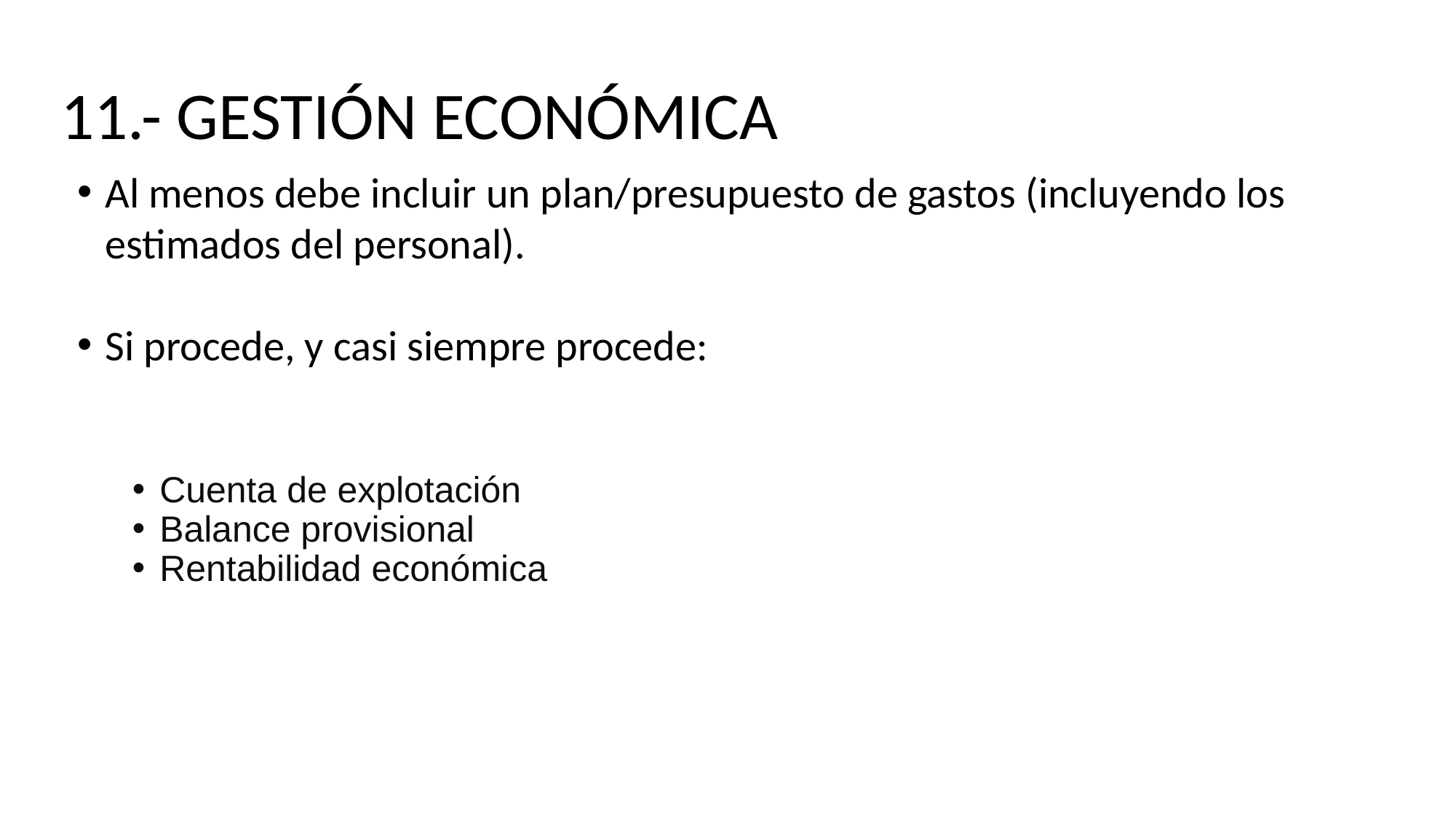

# 11.- GESTIÓN ECONÓMICA
Al menos debe incluir un plan/presupuesto de gastos (incluyendo los estimados del personal).

Si procede, y casi siempre procede:

Cuenta de explotación
Balance provisional
Rentabilidad económica